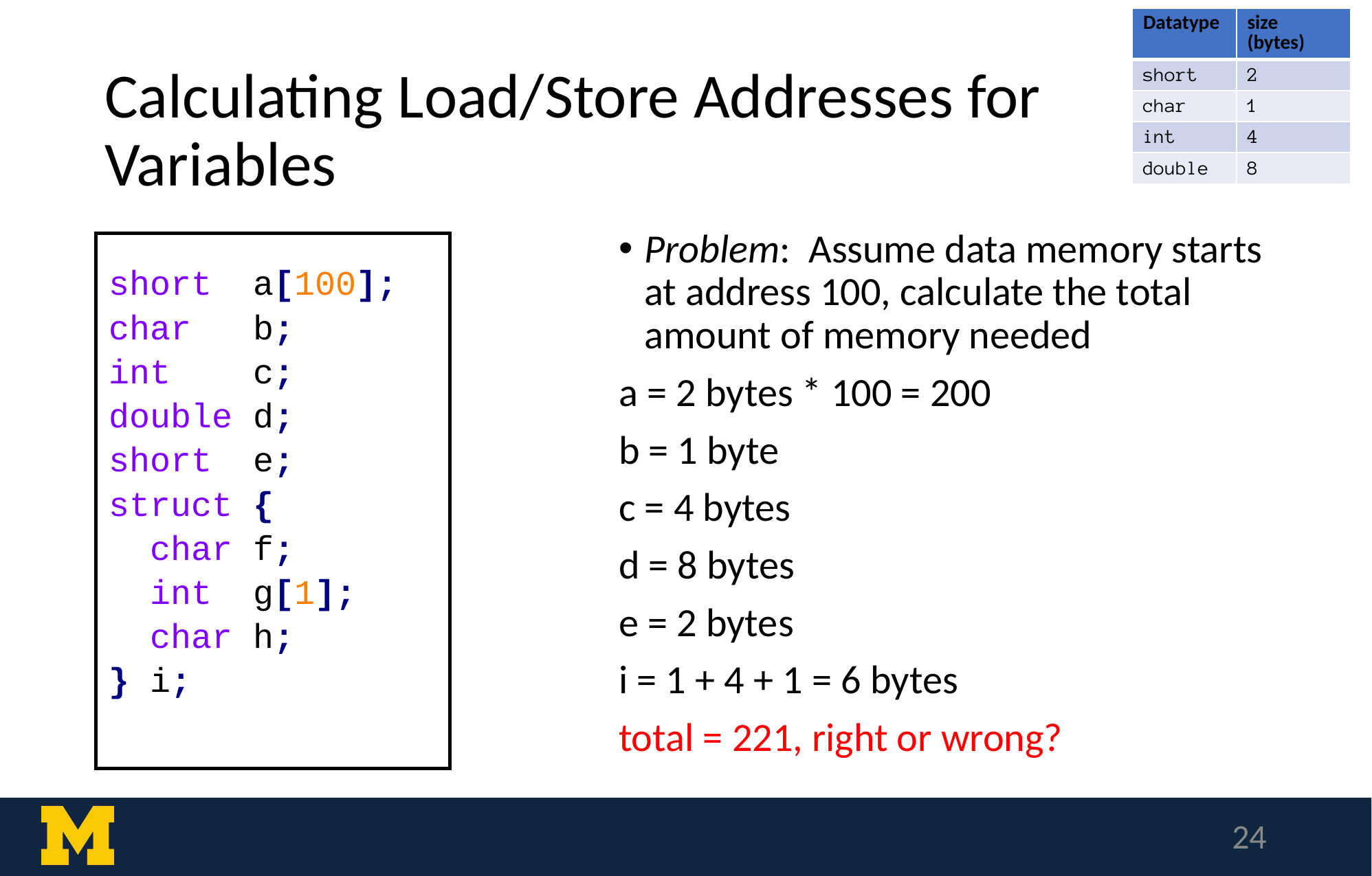

| Datatype | size (bytes) |
| --- | --- |
| short | 2 |
| char | 1 |
| int | 4 |
| double | 8 |
# Calculating Load/Store Addresses for Variables
Problem:  Assume data memory starts at address 100, calculate the total amount of memory needed
a = 2 bytes * 100 = 200
b = 1 byte
c = 4 bytes
d = 8 bytes
e = 2 bytes
i = 1 + 4 + 1 = 6 bytes
total = 221, right or wrong?

short  a[100];
char   b;
int    c;
double d;
short  e;
struct {
  char f;
  int  g[1];
  char h;
} i;

24